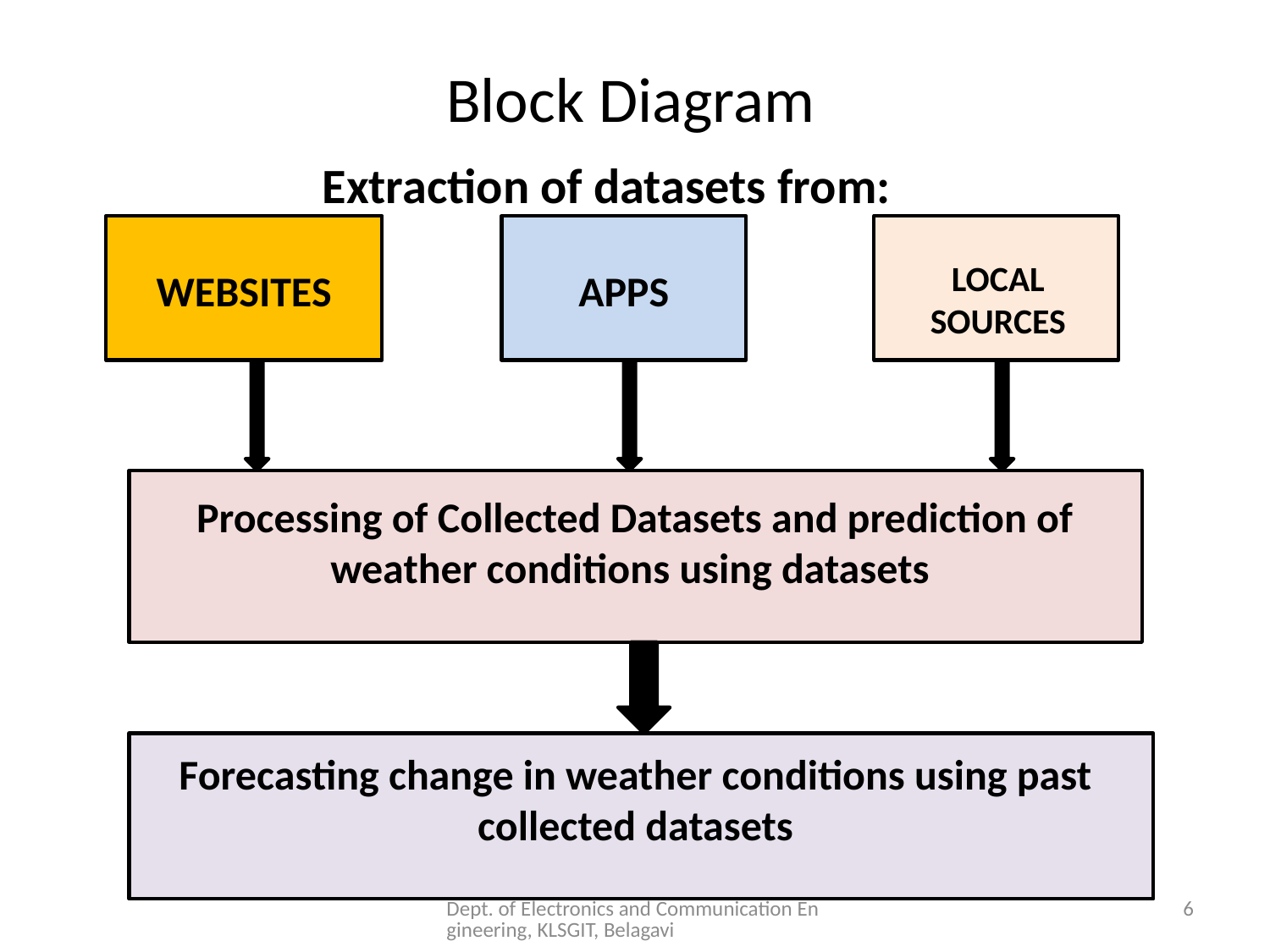

Block Diagram
Extraction of datasets from:

LOCAL SOURCES
WEBSITES
APPS

Processing of Collected Datasets and prediction of weather conditions using datasets

Forecasting change in weather conditions using past collected datasets
Dept. of Electronics and Communication Engineering, KLSGIT, Belagavi
6